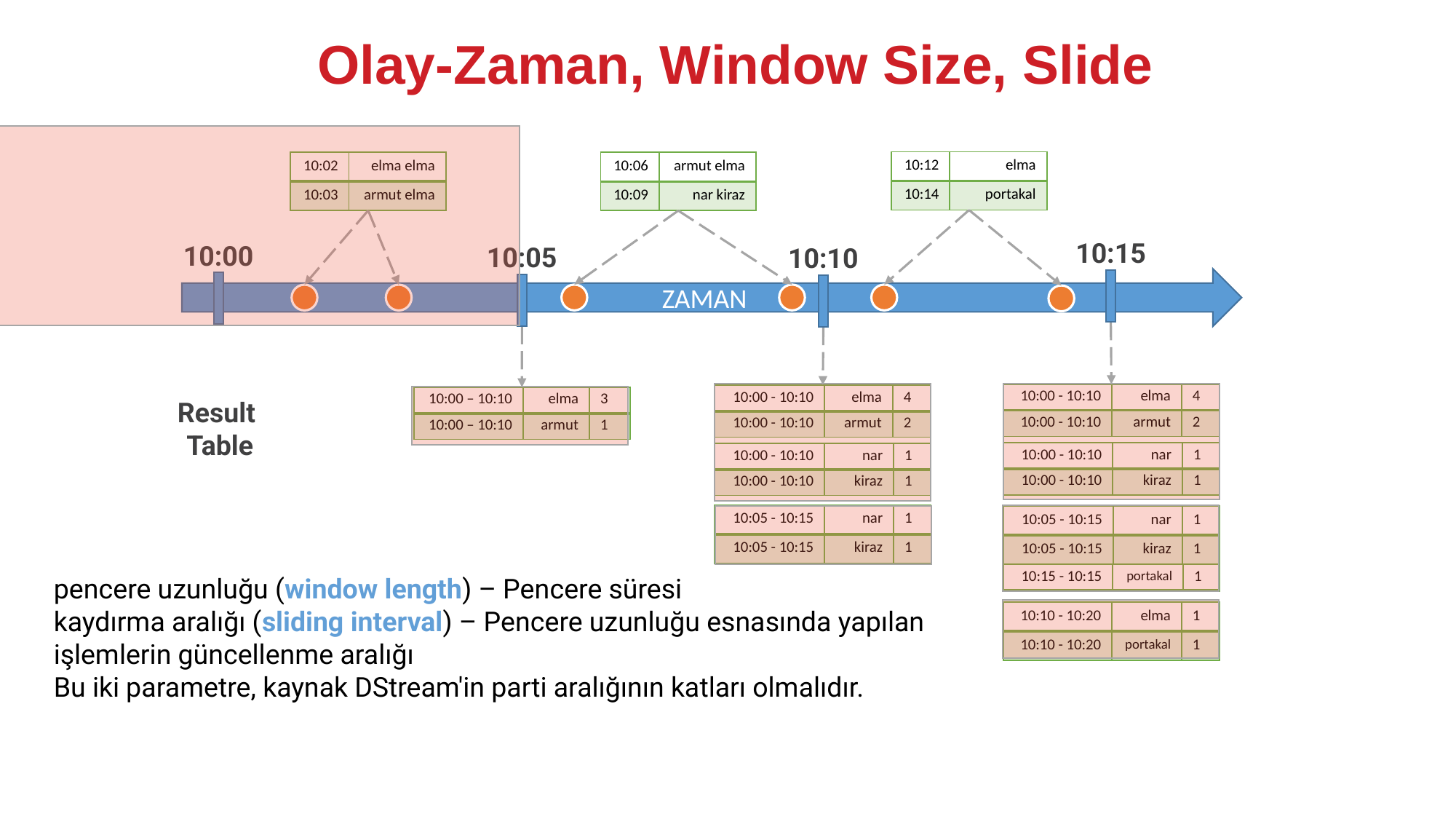

Olay-Zaman, Window Size, Slide

| 10:12 | elma |
| --- | --- |
| 10:14 | portakal |
| 10:02 | elma elma |
| --- | --- |
| 10:03 | armut elma |
| 10:06 | armut elma |
| --- | --- |
| 10:09 | nar kiraz |
10:15

10:00

10:05

10:10

ZAMAN

| 10:00 - 10:10 | elma | 4 |
| --- | --- | --- |
| 10:00 - 10:10 | armut | 2 |
| 10:00 - 10:10 | elma | 4 |
| --- | --- | --- |
| 10:00 - 10:10 | armut | 2 |

| 10:00 – 10:10 | elma | 3 |
| --- | --- | --- |
| 10:00 – 10:10 | armut | 1 |
Result
Table
| 10:00 - 10:10 | nar | 1 |
| --- | --- | --- |
| 10:00 - 10:10 | kiraz | 1 |
| 10:00 - 10:10 | nar | 1 |
| --- | --- | --- |
| 10:00 - 10:10 | kiraz | 1 |
| 10:05 - 10:15 | nar | 1 |
| --- | --- | --- |
| 10:05 - 10:15 | kiraz | 1 |

| 10:05 - 10:15 | nar | 1 |
| --- | --- | --- |
| 10:05 - 10:15 | kiraz | 1 |
| 10:15 - 10:15 | portakal | 1 |
| --- | --- | --- |
pencere uzunluğu (window length) – Pencere süresi
kaydırma aralığı (sliding interval) – Pencere uzunluğu esnasında yapılan işlemlerin güncellenme aralığı
Bu iki parametre, kaynak DStream'in parti aralığının katları olmalıdır.

| 10:10 - 10:20 | elma | 1 |
| --- | --- | --- |
| 10:10 - 10:20 | portakal | 1 |